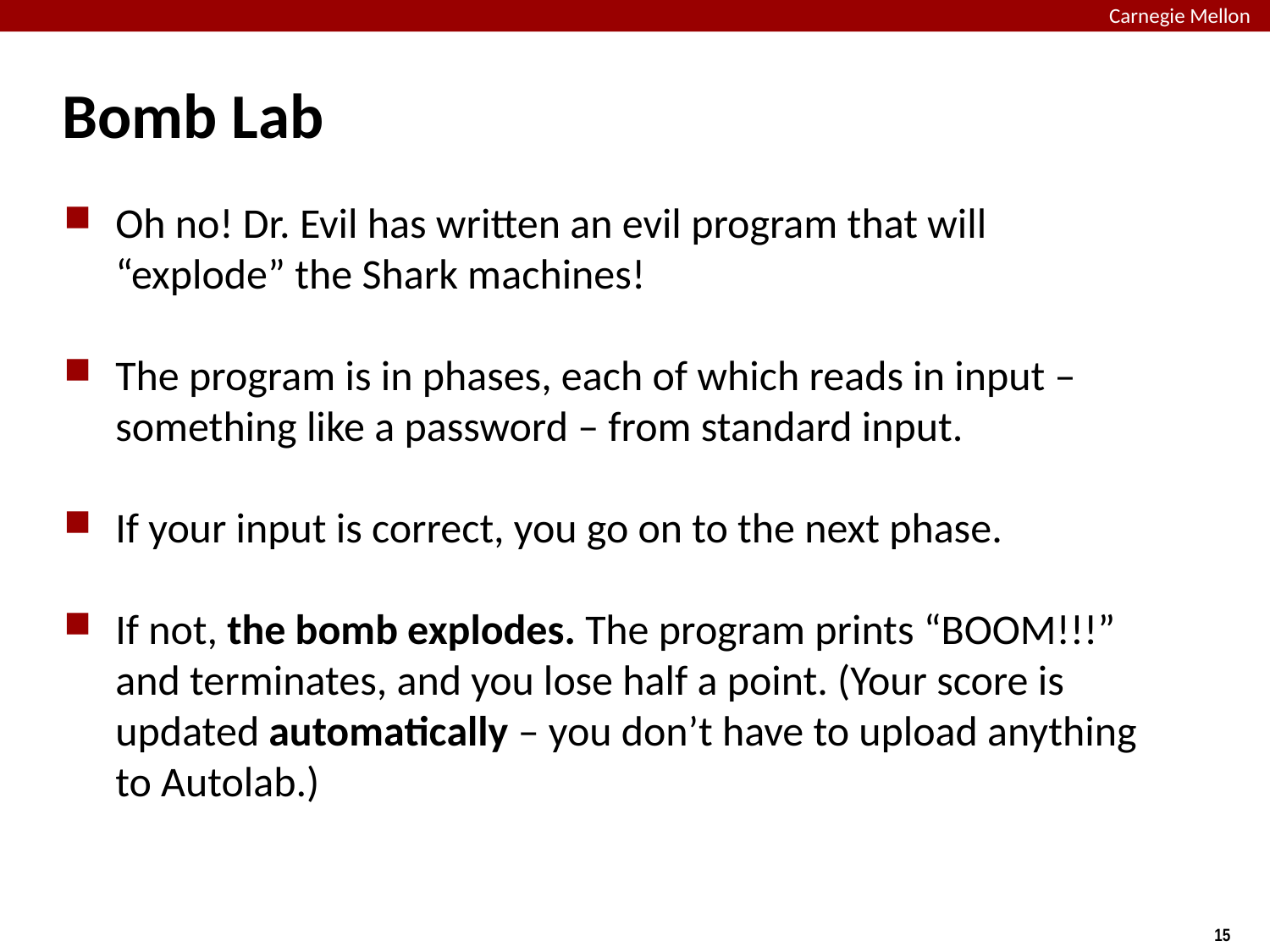

# Bomb Lab
Oh no! Dr. Evil has written an evil program that will “explode” the Shark machines!
The program is in phases, each of which reads in input – something like a password – from standard input.
If your input is correct, you go on to the next phase.
If not, the bomb explodes. The program prints “BOOM!!!” and terminates, and you lose half a point. (Your score is updated automatically – you don’t have to upload anything to Autolab.)